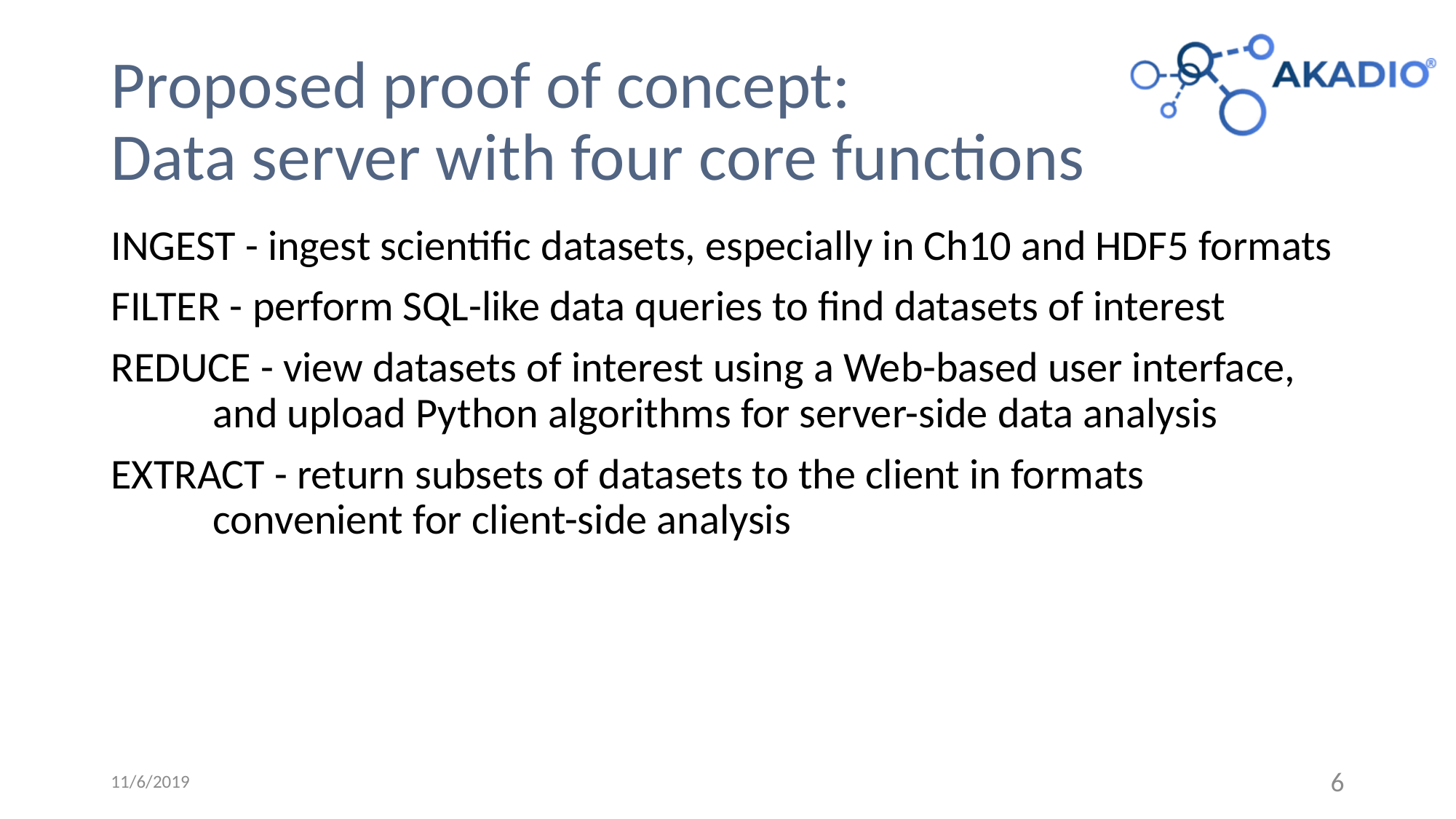

# Proposed proof of concept: Data server with four core functions
INGEST - ingest scientific datasets, especially in Ch10 and HDF5 formats
FILTER - perform SQL-like data queries to find datasets of interest
REDUCE - view datasets of interest using a Web-based user interface, and upload Python algorithms for server-side data analysis
EXTRACT - return subsets of datasets to the client in formats convenient for client-side analysis

11/6/2019
6